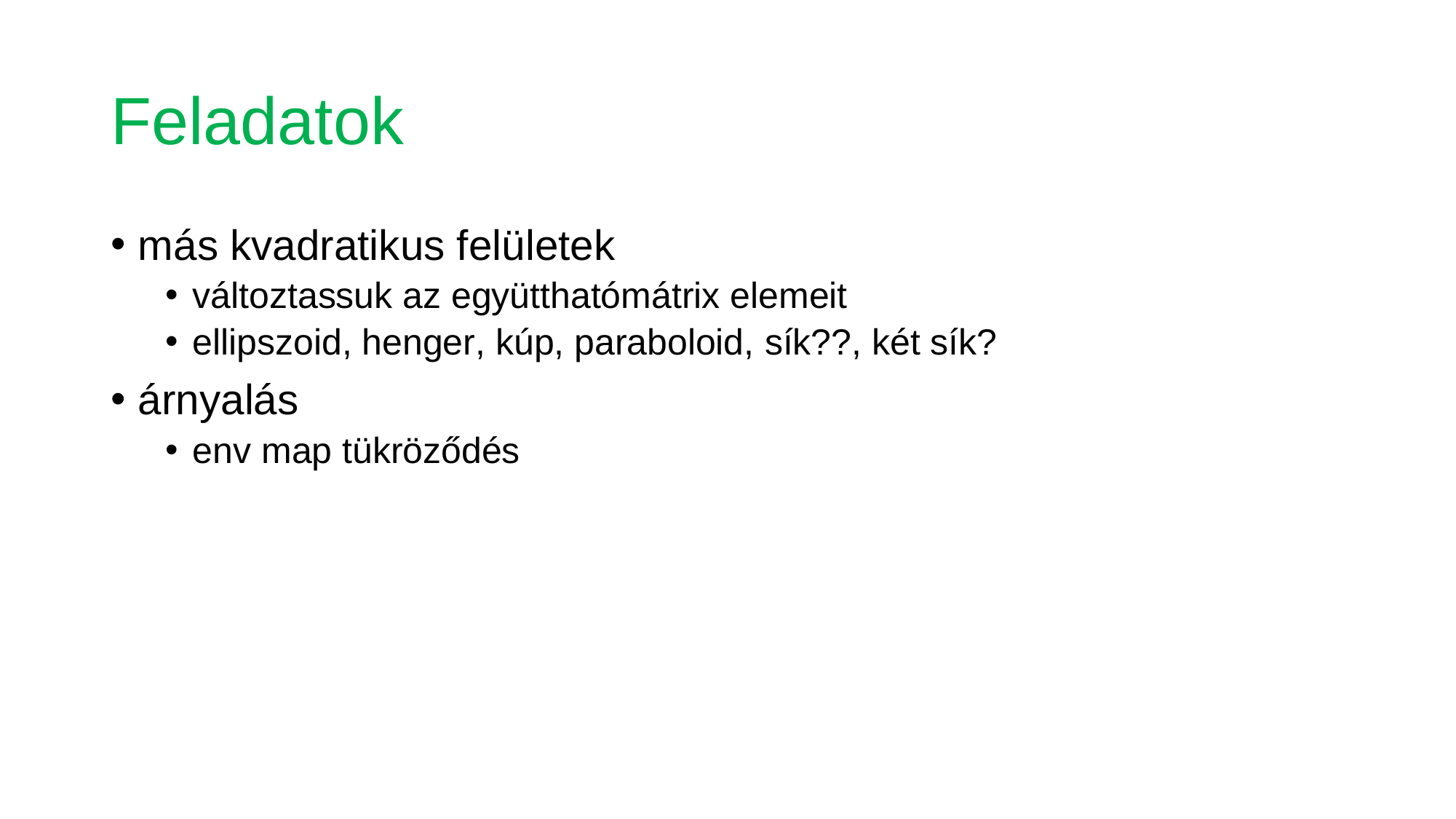

# Feladatok
más kvadratikus felületek
változtassuk az együtthatómátrix elemeit
ellipszoid, henger, kúp, paraboloid, sík??, két sík?
árnyalás
env map tükröződés